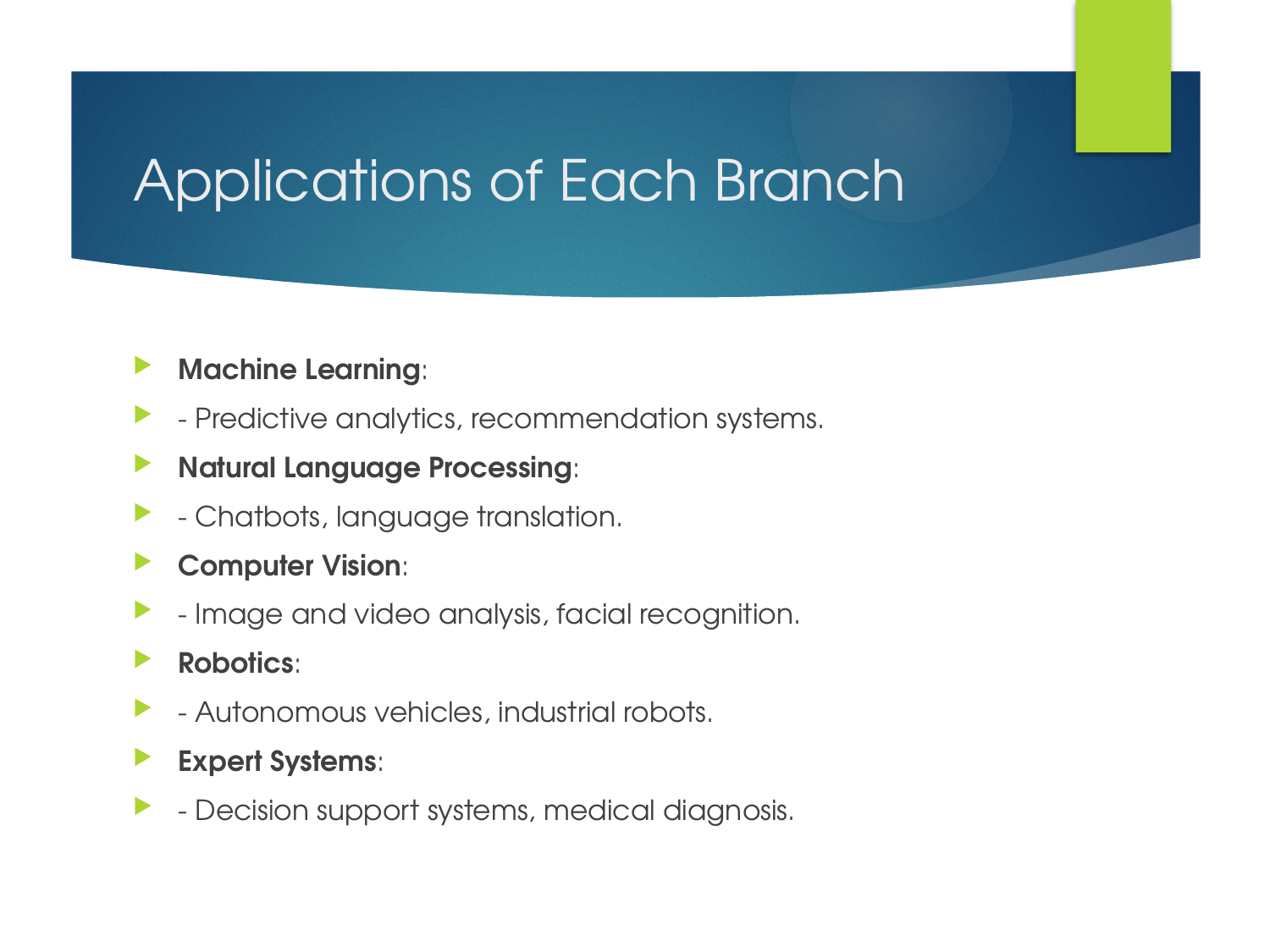

# Applications of Each Branch
Machine Learning:
- Predictive analytics, recommendation systems.
Natural Language Processing:
- Chatbots, language translation.
Computer Vision:
- Image and video analysis, facial recognition.
Robotics:
- Autonomous vehicles, industrial robots.
Expert Systems:
- Decision support systems, medical diagnosis.